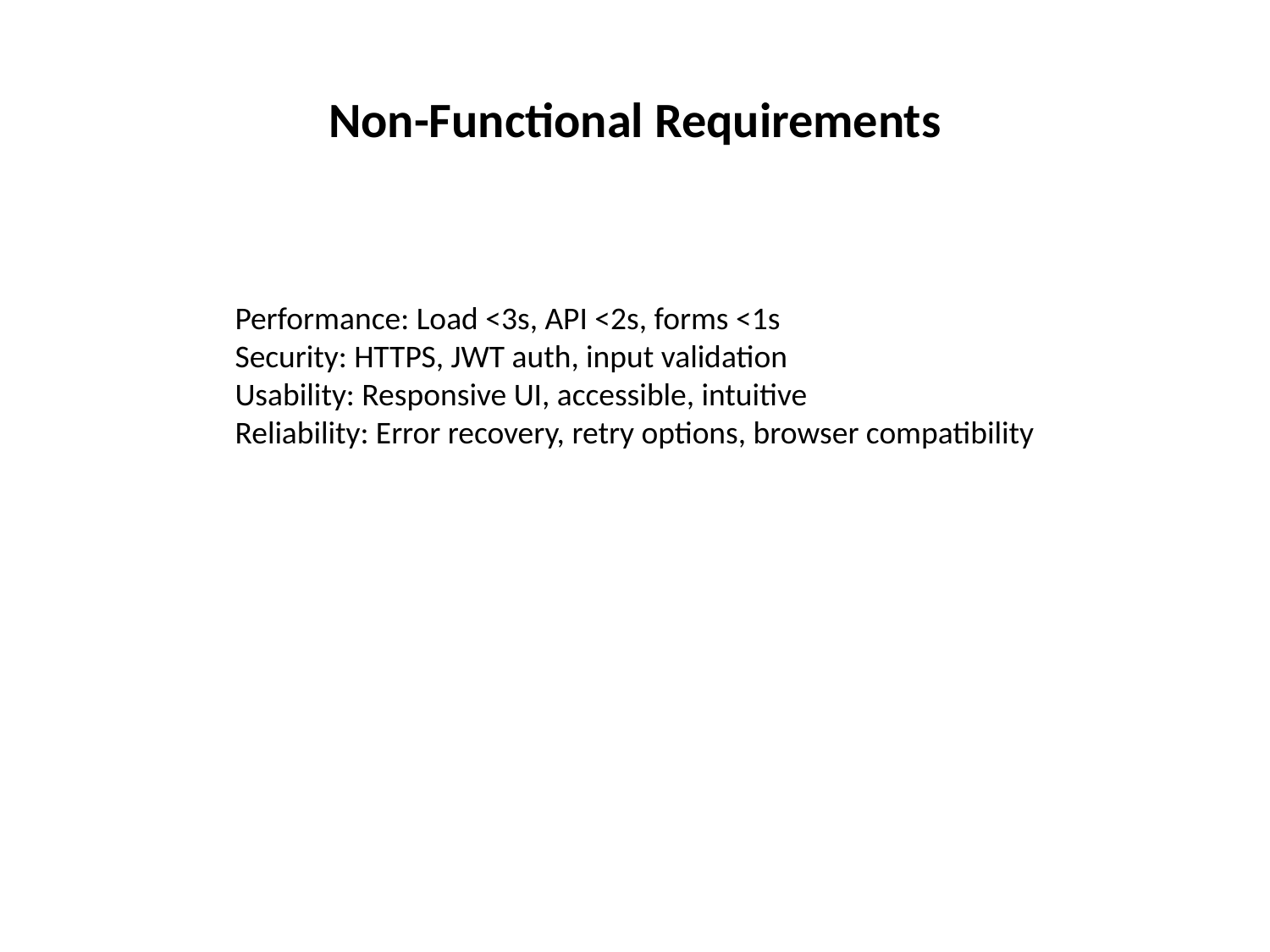

# Non-Functional Requirements

Performance: Load <3s, API <2s, forms <1s
Security: HTTPS, JWT auth, input validation
Usability: Responsive UI, accessible, intuitive
Reliability: Error recovery, retry options, browser compatibility